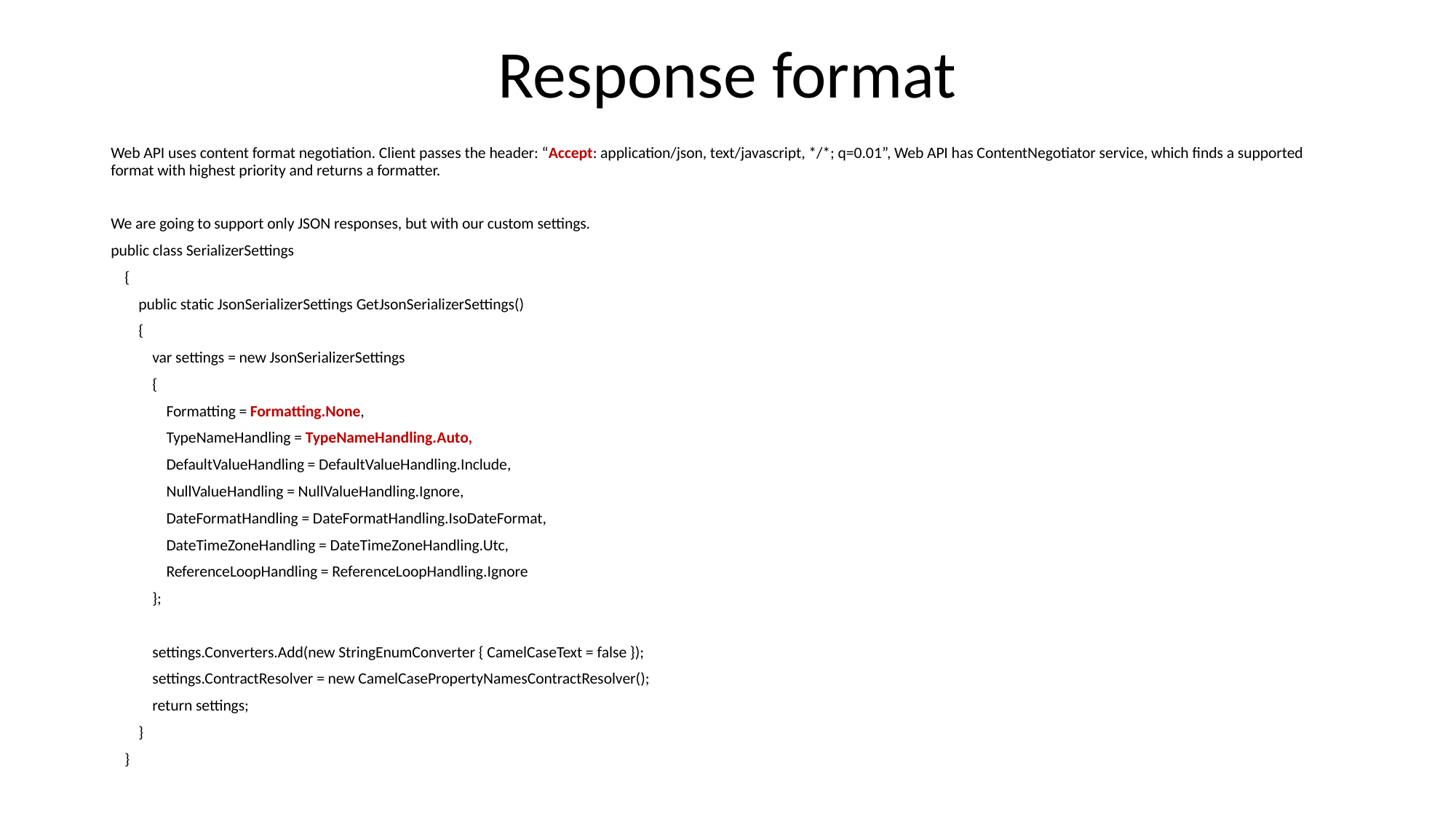

# Response format
Web API uses content format negotiation. Client passes the header: “Accept: application/json, text/javascript, */*; q=0.01”, Web API has ContentNegotiator service, which finds a supported format with highest priority and returns a formatter.

We are going to support only JSON responses, but with our custom settings.
public class SerializerSettings
    {
        public static JsonSerializerSettings GetJsonSerializerSettings()
        {
            var settings = new JsonSerializerSettings
            {
                Formatting = Formatting.None,
                TypeNameHandling = TypeNameHandling.Auto,
                DefaultValueHandling = DefaultValueHandling.Include,
                NullValueHandling = NullValueHandling.Ignore,
                DateFormatHandling = DateFormatHandling.IsoDateFormat,
                DateTimeZoneHandling = DateTimeZoneHandling.Utc,
                ReferenceLoopHandling = ReferenceLoopHandling.Ignore
            };

            settings.Converters.Add(new StringEnumConverter { CamelCaseText = false });
            settings.ContractResolver = new CamelCasePropertyNamesContractResolver();
            return settings;
        }
    }